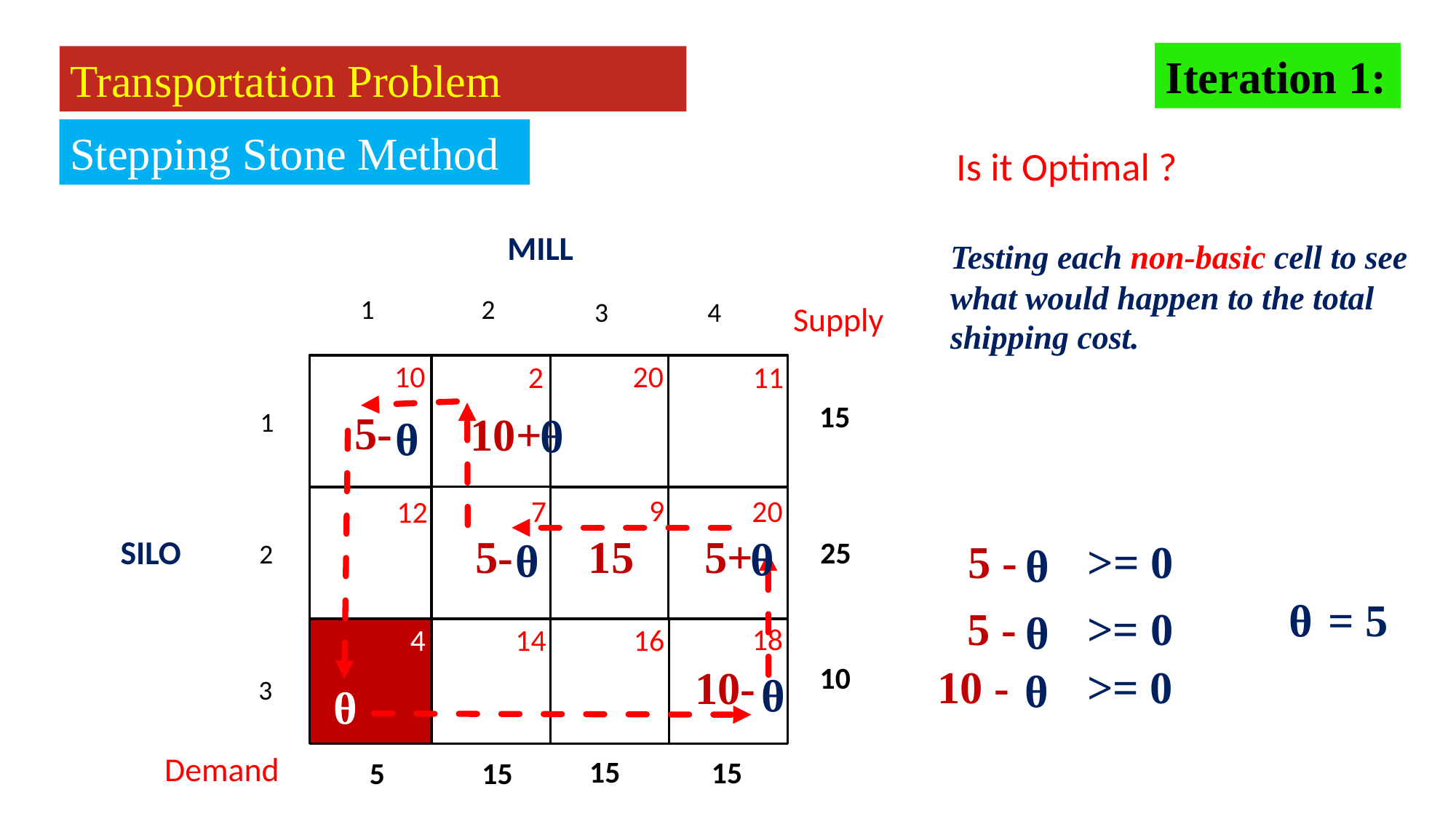

Iteration 1:
Transportation Problem
Stepping Stone Method
Is it Optimal ?
MILL
Testing each non-basic cell to see what would happen to the total shipping cost.
2
1
4
3

1
2
3

Supply
10
20
11
2
12
9
7
20
16
18
14
4
15
5-
10+
ᶿ
ᶿ
25
SILO
15
5+
5-
>= 0
5 -
ᶿ
ᶿ
ᶿ
= 5
>= 0
5 -
ᶿ
ᶿ
10
>= 0
10 -
10-
ᶿ
ᶿ
ᶿ
15
15
5
15
Demand